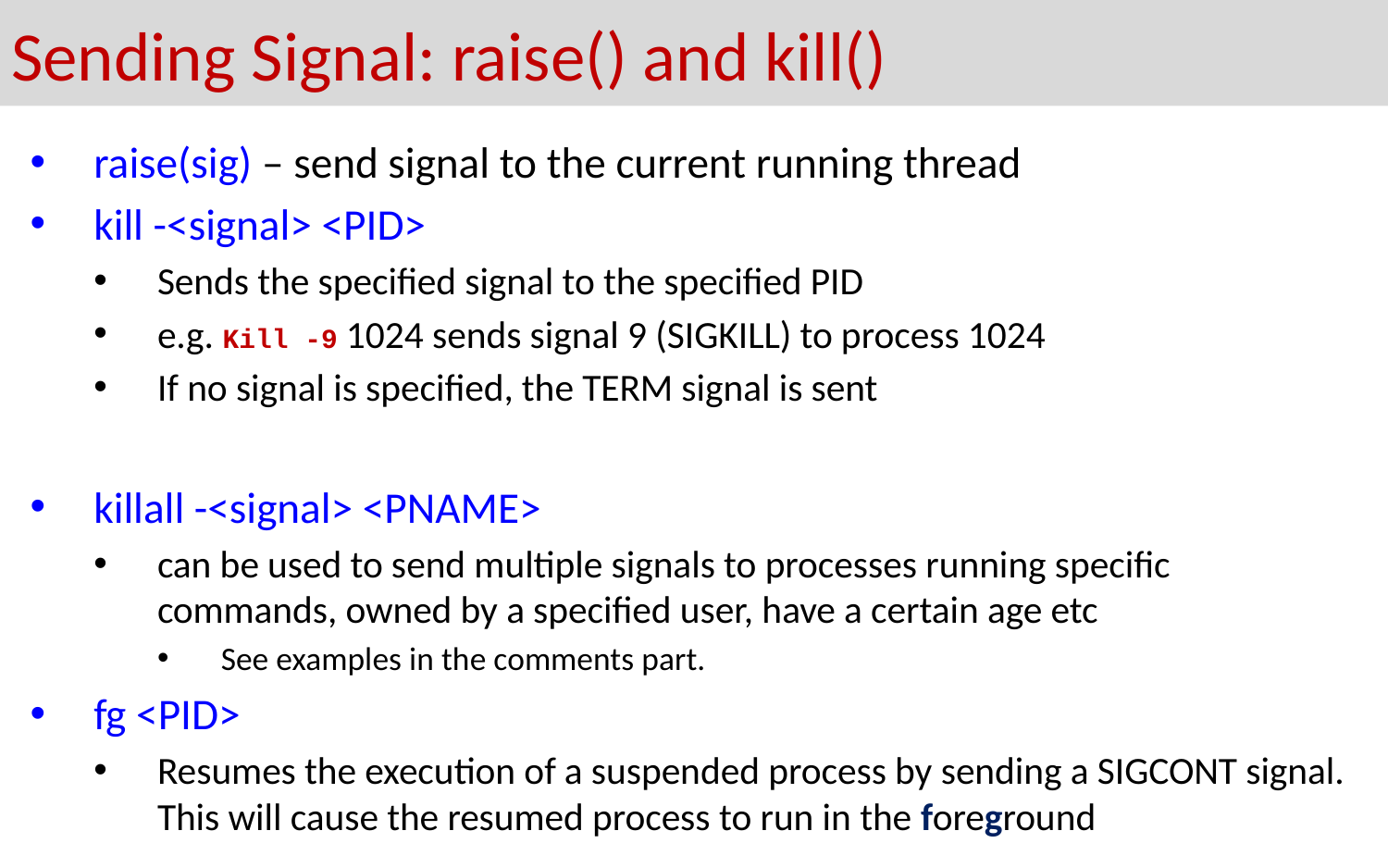

# Sending Signal: raise() and kill()
raise(sig) – send signal to the current running thread
kill -<signal> <PID>
Sends the specified signal to the specified PID
e.g. Kill -9 1024 sends signal 9 (SIGKILL) to process 1024
If no signal is specified, the TERM signal is sent

killall -<signal> <PNAME>
can be used to send multiple signals to processes running specific commands, owned by a specified user, have a certain age etc
See examples in the comments part.
fg <PID>
Resumes the execution of a suspended process by sending a SIGCONT signal. This will cause the resumed process to run in the foreground